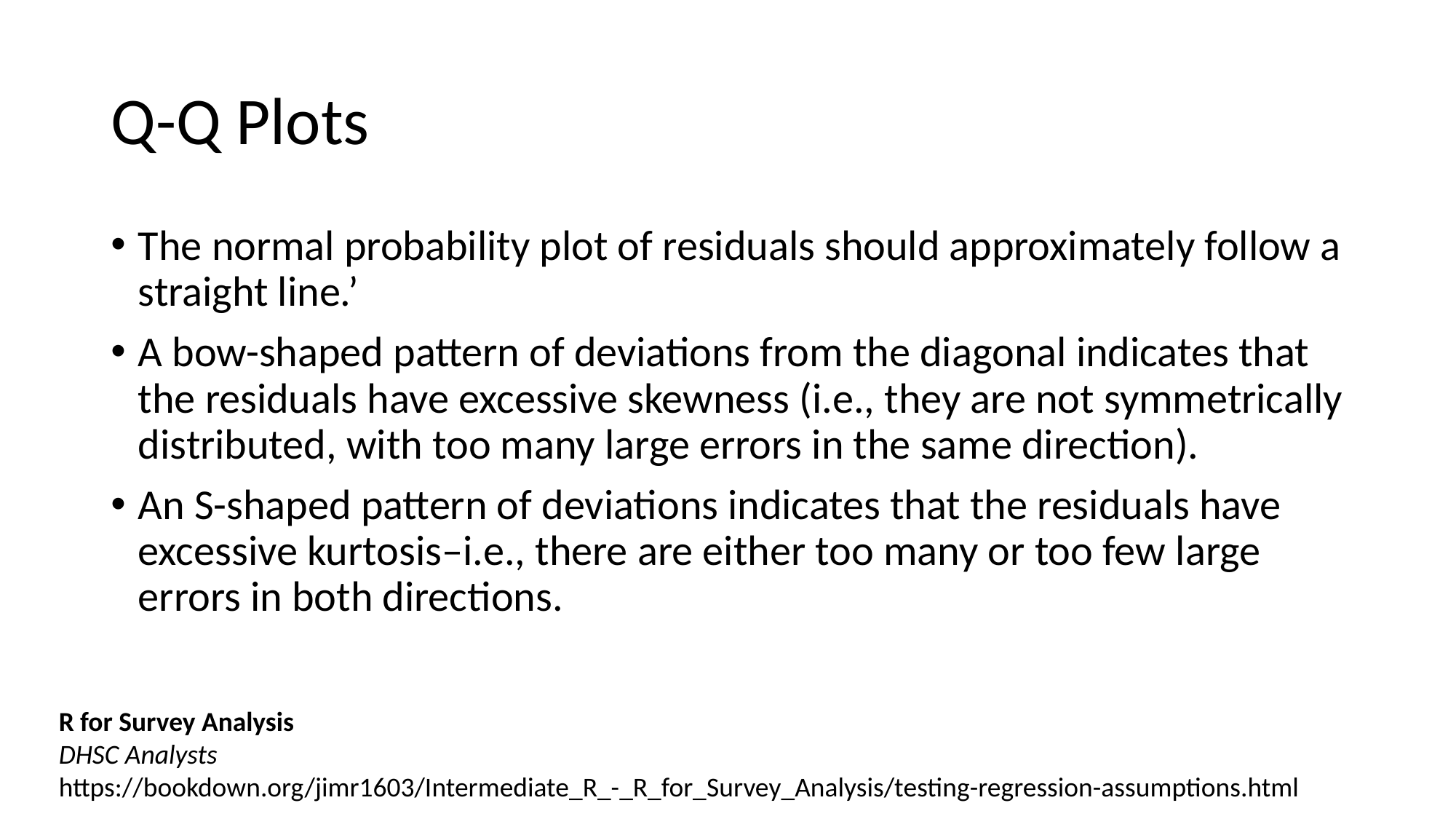

# Q-Q Plots
The normal probability plot of residuals should approximately follow a straight line.’
A bow-shaped pattern of deviations from the diagonal indicates that the residuals have excessive skewness (i.e., they are not symmetrically distributed, with too many large errors in the same direction).
An S-shaped pattern of deviations indicates that the residuals have excessive kurtosis–i.e., there are either too many or too few large errors in both directions.
R for Survey Analysis
DHSC Analysts
https://bookdown.org/jimr1603/Intermediate_R_-_R_for_Survey_Analysis/testing-regression-assumptions.html